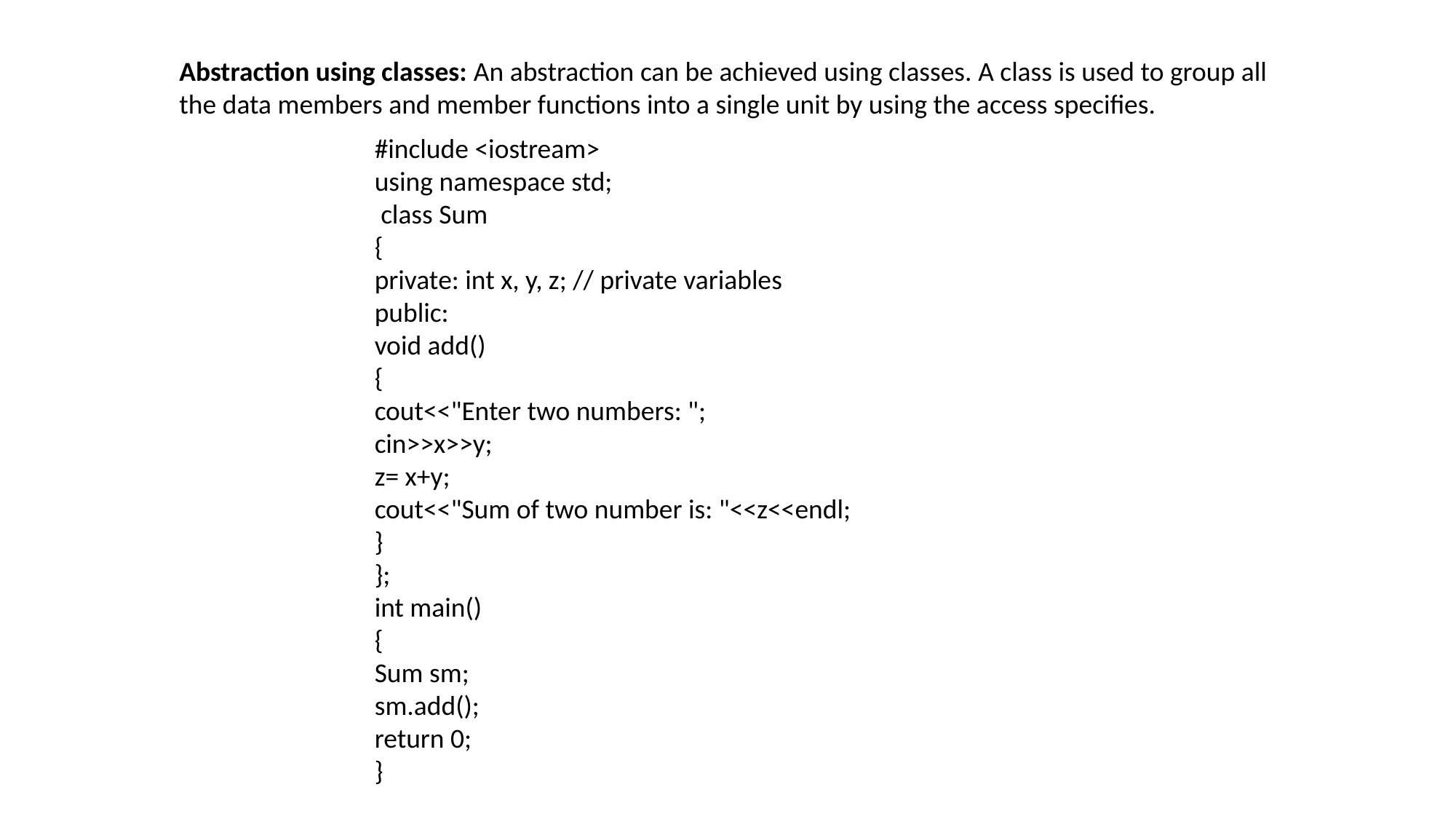

Abstraction using classes: An abstraction can be achieved using classes. A class is used to group all the data members and member functions into a single unit by using the access specifies.
#include <iostream>
using namespace std;
 class Sum
{
private: int x, y, z; // private variables
public:
void add()
{
cout<<"Enter two numbers: ";
cin>>x>>y;
z= x+y;
cout<<"Sum of two number is: "<<z<<endl;
}
};
int main()
{
Sum sm;
sm.add();
return 0;
}